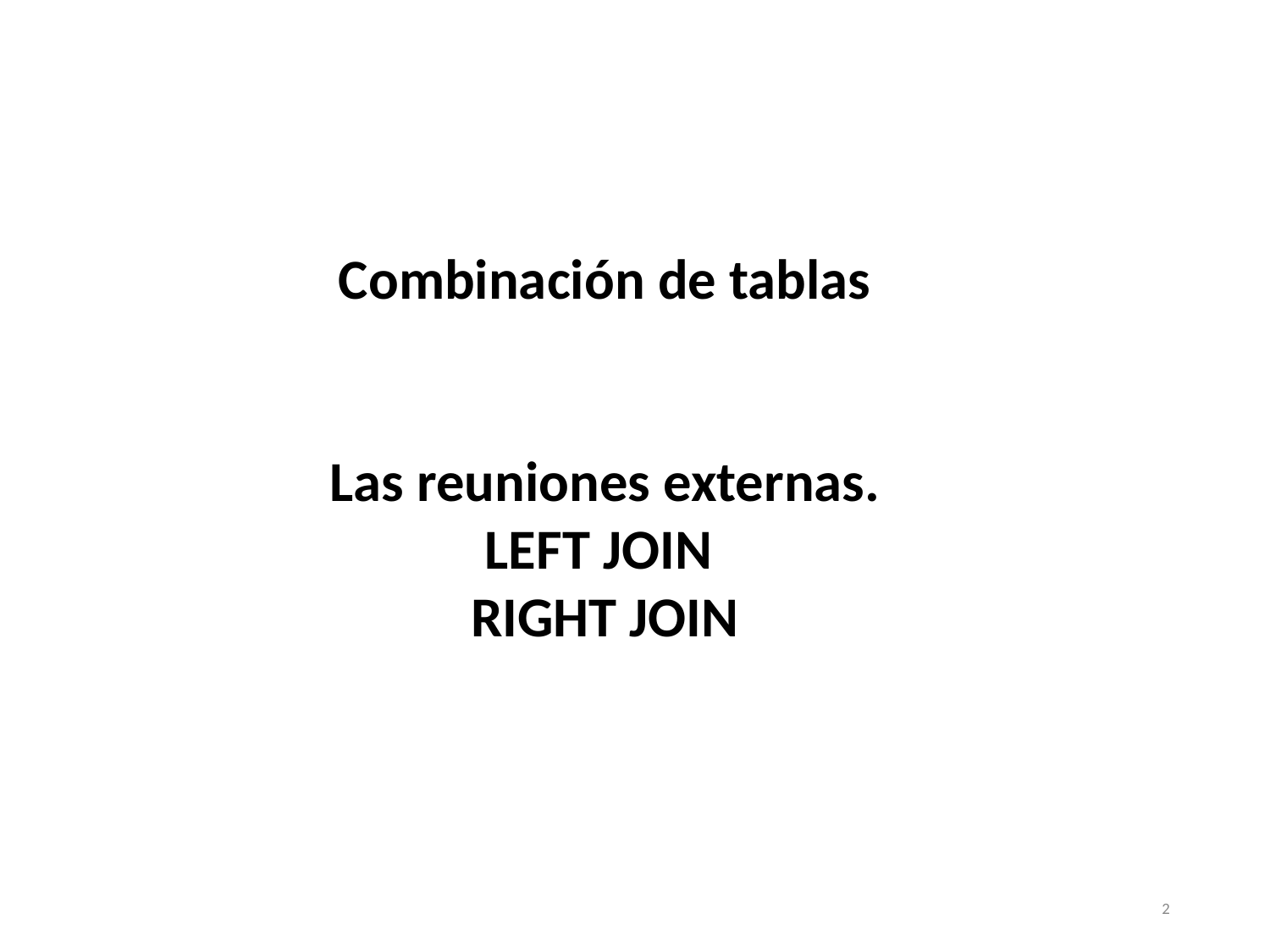

Combinación de tablas

Las reuniones externas.
LEFT JOIN
RIGHT JOIN
2